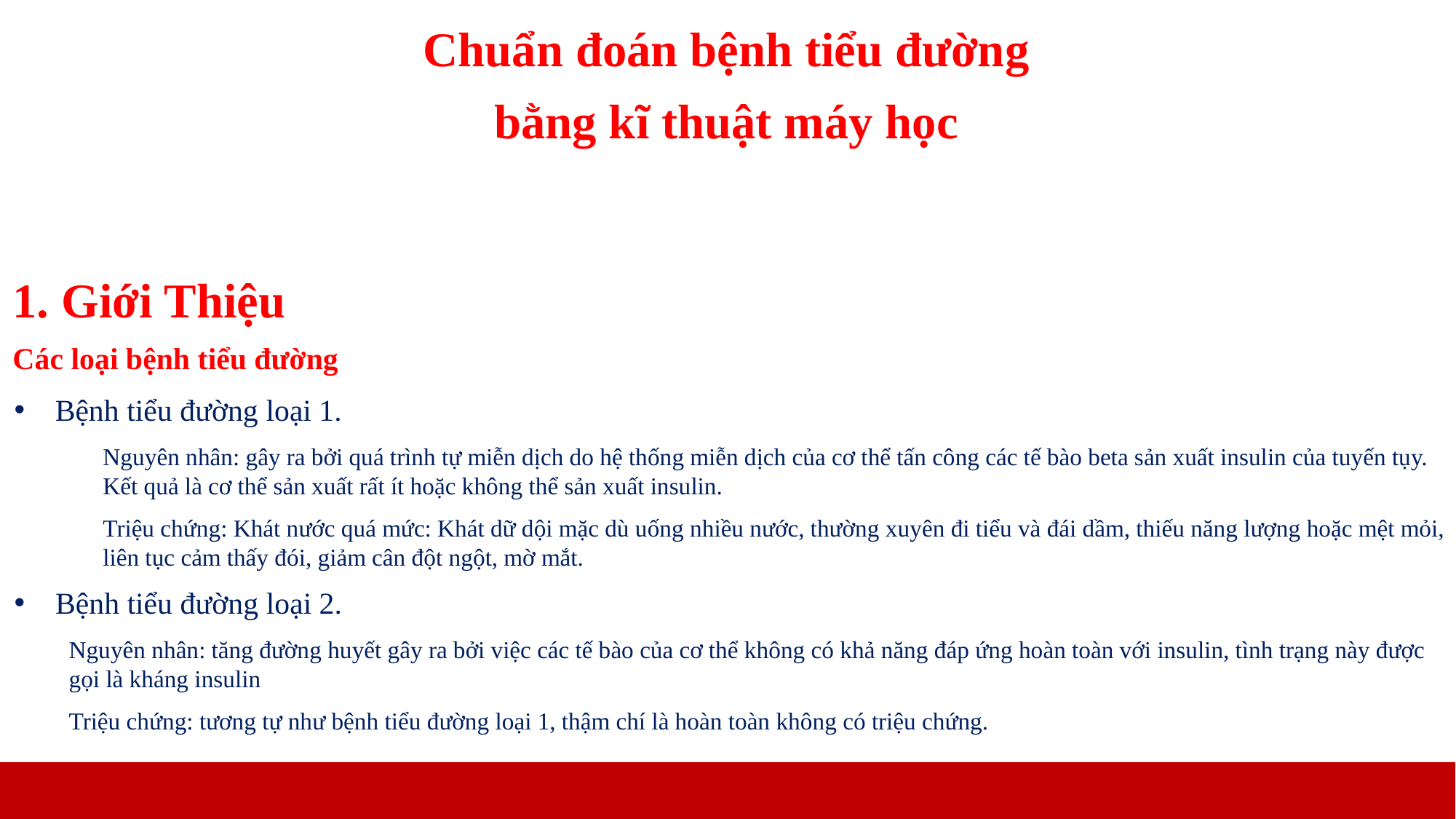

Chuẩn đoán bệnh tiểu đường
bằng kĩ thuật máy học
1. Giới Thiệu
Các loại bệnh tiểu đường
Bệnh tiểu đường loại 1.
Nguyên nhân: gây ra bởi quá trình tự miễn dịch do hệ thống miễn dịch của cơ thể tấn công các tế bào beta sản xuất insulin của tuyến tụy. Kết quả là cơ thể sản xuất rất ít hoặc không thể sản xuất insulin.
Triệu chứng: Khát nước quá mức: Khát dữ dội mặc dù uống nhiều nước, thường xuyên đi tiểu và đái dầm, thiếu năng lượng hoặc mệt mỏi, liên tục cảm thấy đói, giảm cân đột ngột, mờ mắt.
Bệnh tiểu đường loại 2.
Nguyên nhân: tăng đường huyết gây ra bởi việc các tế bào của cơ thể không có khả năng đáp ứng hoàn toàn với insulin, tình trạng này được gọi là kháng insulin
Triệu chứng: tương tự như bệnh tiểu đường loại 1, thậm chí là hoàn toàn không có triệu chứng.